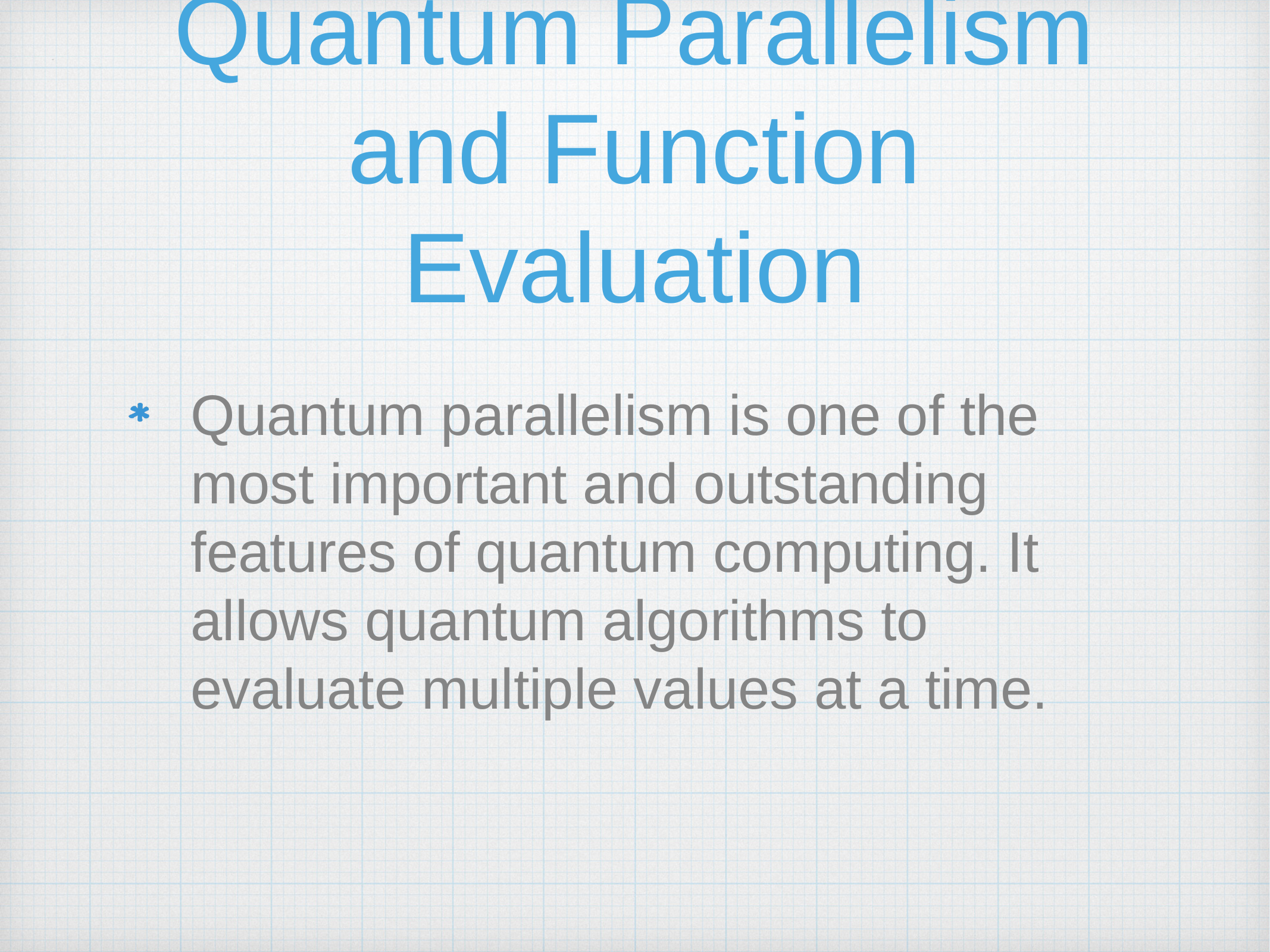

# Quantum Parallelism and Function Evaluation
Quantum parallelism is one of the most important and outstanding features of quantum computing. It allows quantum algorithms to evaluate multiple values at a time.